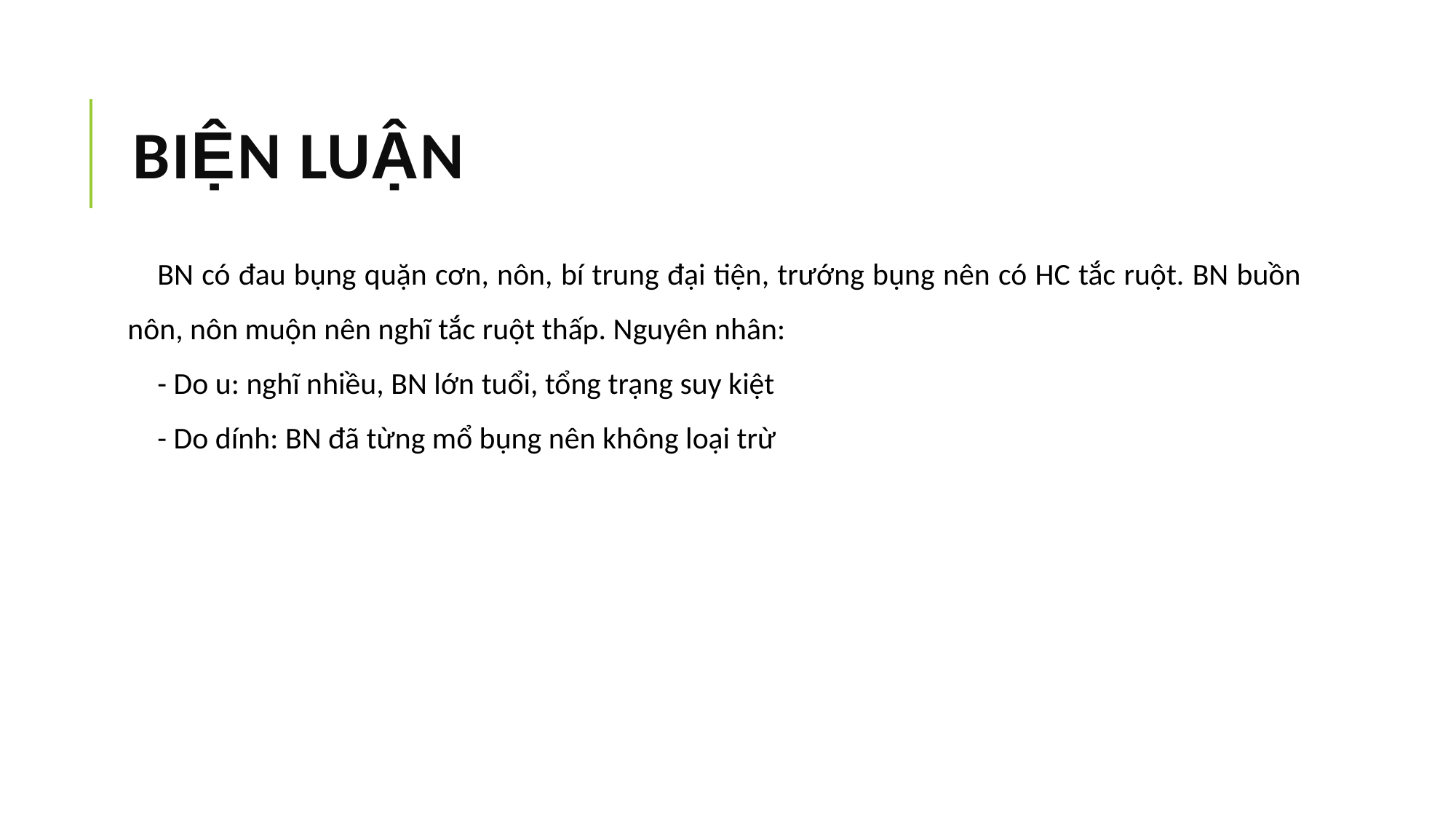

# BIỆN LUẬN
BN có đau bụng quặn cơn, nôn, bí trung đại tiện, trướng bụng nên có HC tắc ruột. BN buồn nôn, nôn muộn nên nghĩ tắc ruột thấp. Nguyên nhân:
- Do u: nghĩ nhiều, BN lớn tuổi, tổng trạng suy kiệt
- Do dính: BN đã từng mổ bụng nên không loại trừ